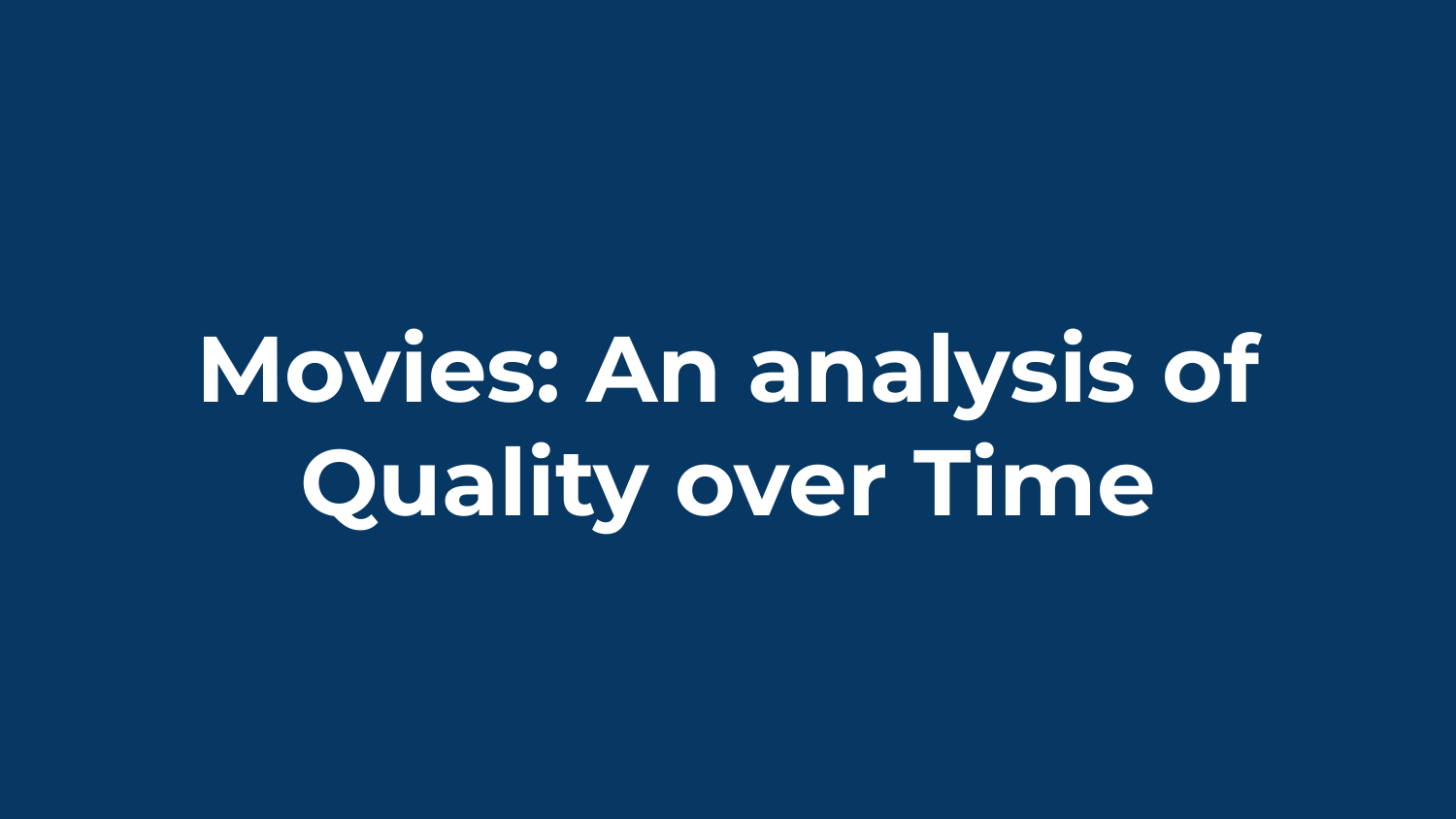

# Movies: An analysis of Quality over Time